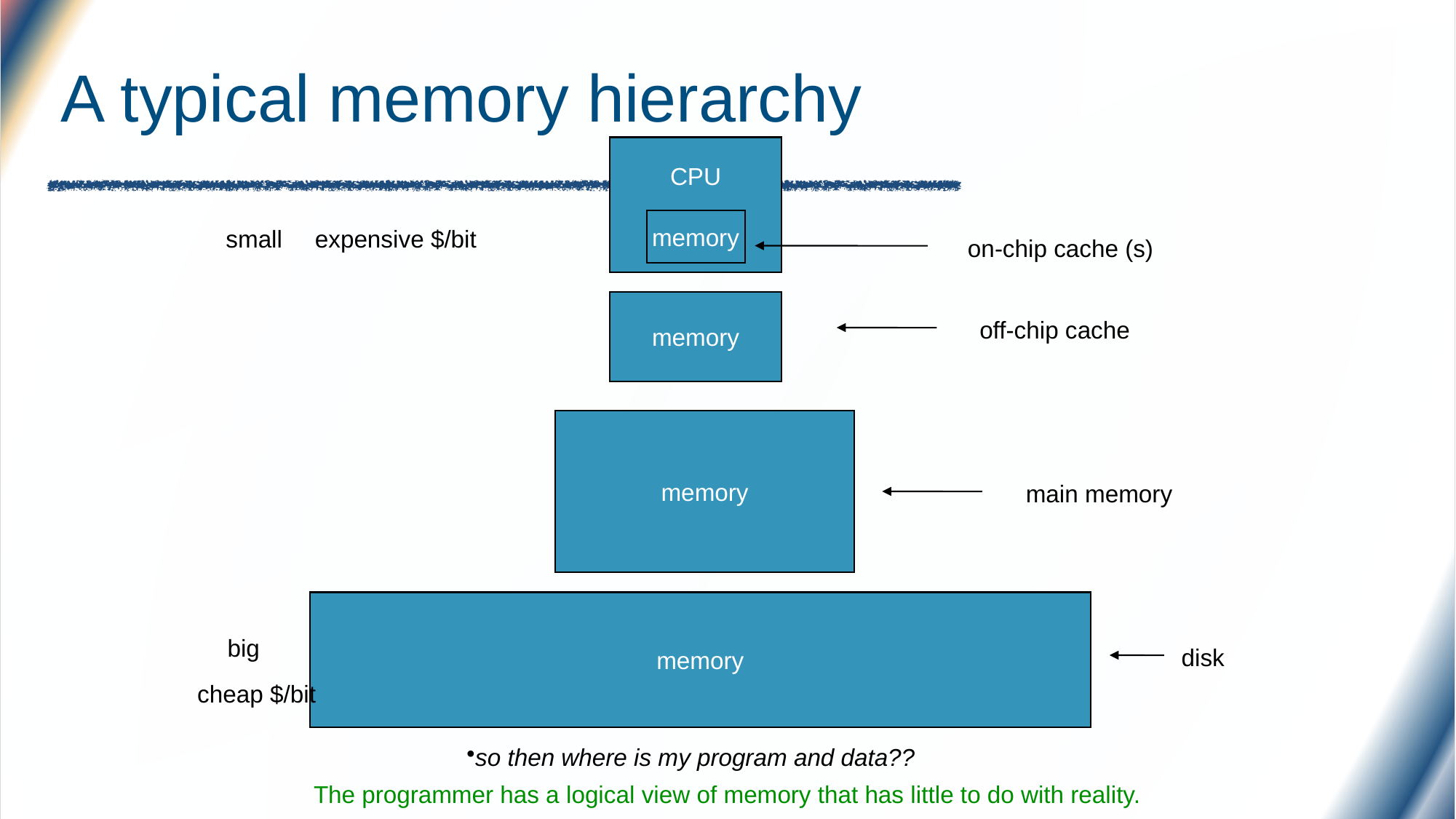

# A typical memory hierarchy
CPU

memory
small
expensive $/bit
on-chip cache (s)

memory
off-chip cache

memory
main memory

memory
big
disk

cheap $/bit
so then where is my program and data??
The programmer has a logical view of memory that has little to do with reality.